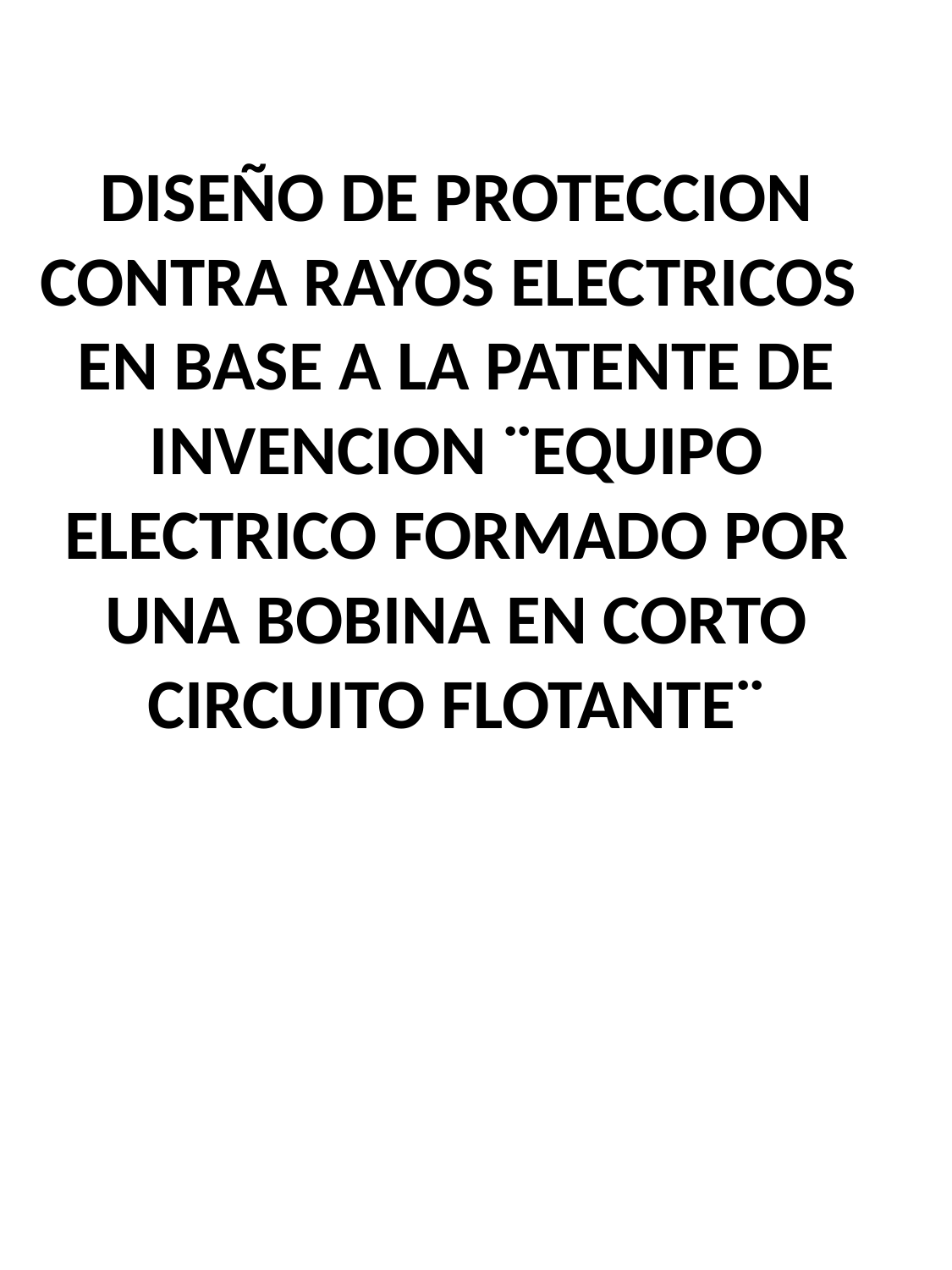

DISEÑO DE PROTECCION CONTRA RAYOS ELECTRICOS  EN BASE A LA PATENTE DE INVENCION ¨EQUIPO ELECTRICO FORMADO POR UNA BOBINA EN CORTO CIRCUITO FLOTANTE¨